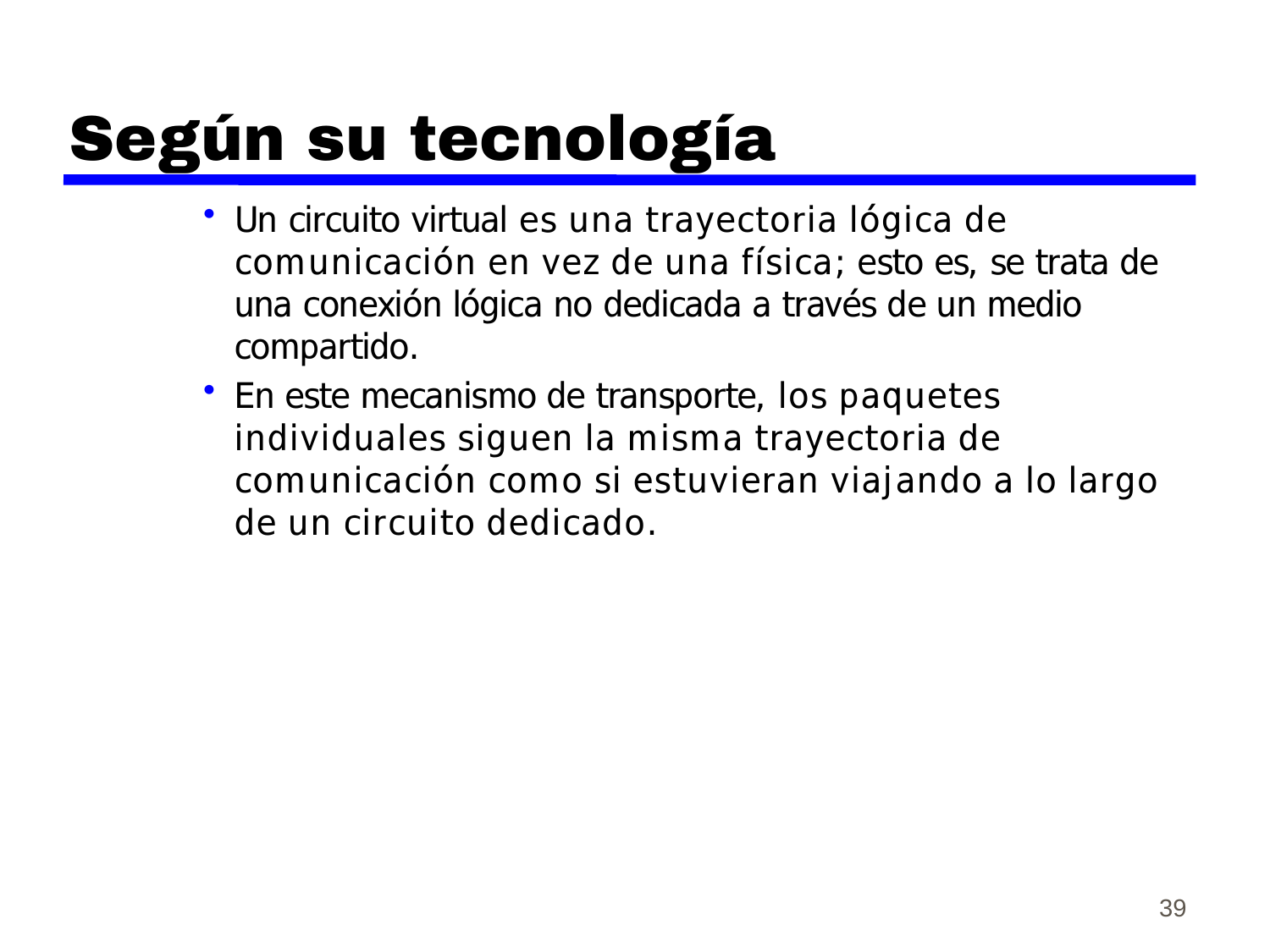

# Según su tecnología
Un circuito virtual es una trayectoria lógica de comunicación en vez de una física; esto es, se trata de una conexión lógica no dedicada a través de un medio compartido.
En este mecanismo de transporte, los paquetes individuales siguen la misma trayectoria de comunicación como si estuvieran viajando a lo largo de un circuito dedicado.
39